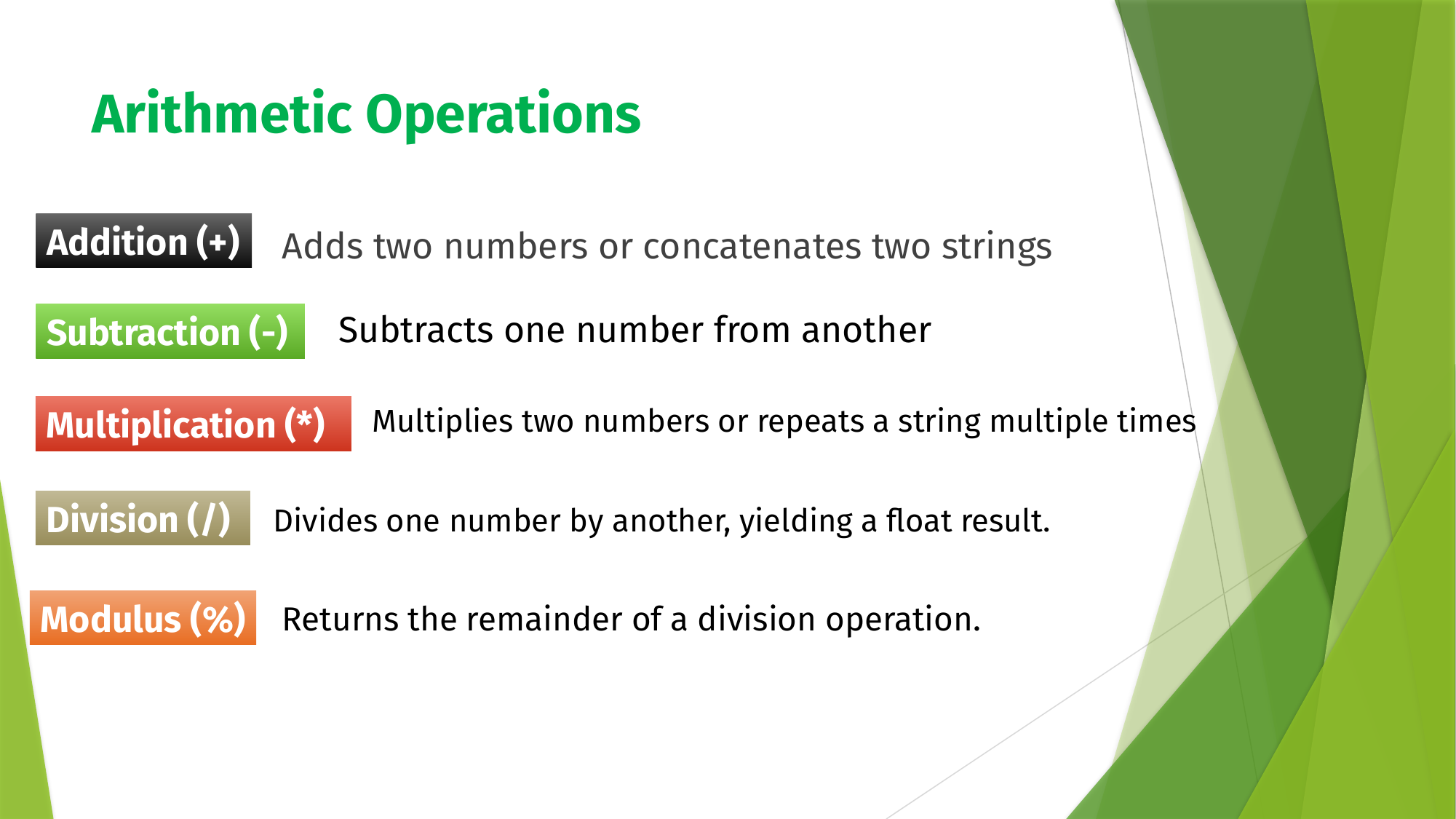

# Arithmetic Operations
Addition (+)
Adds two numbers or concatenates two strings
Subtraction (-)
Subtracts one number from another
Multiplication (*)
Multiplies two numbers or repeats a string multiple times
Division (/)
Divides one number by another, yielding a float result.
Modulus (%)
Returns the remainder of a division operation.